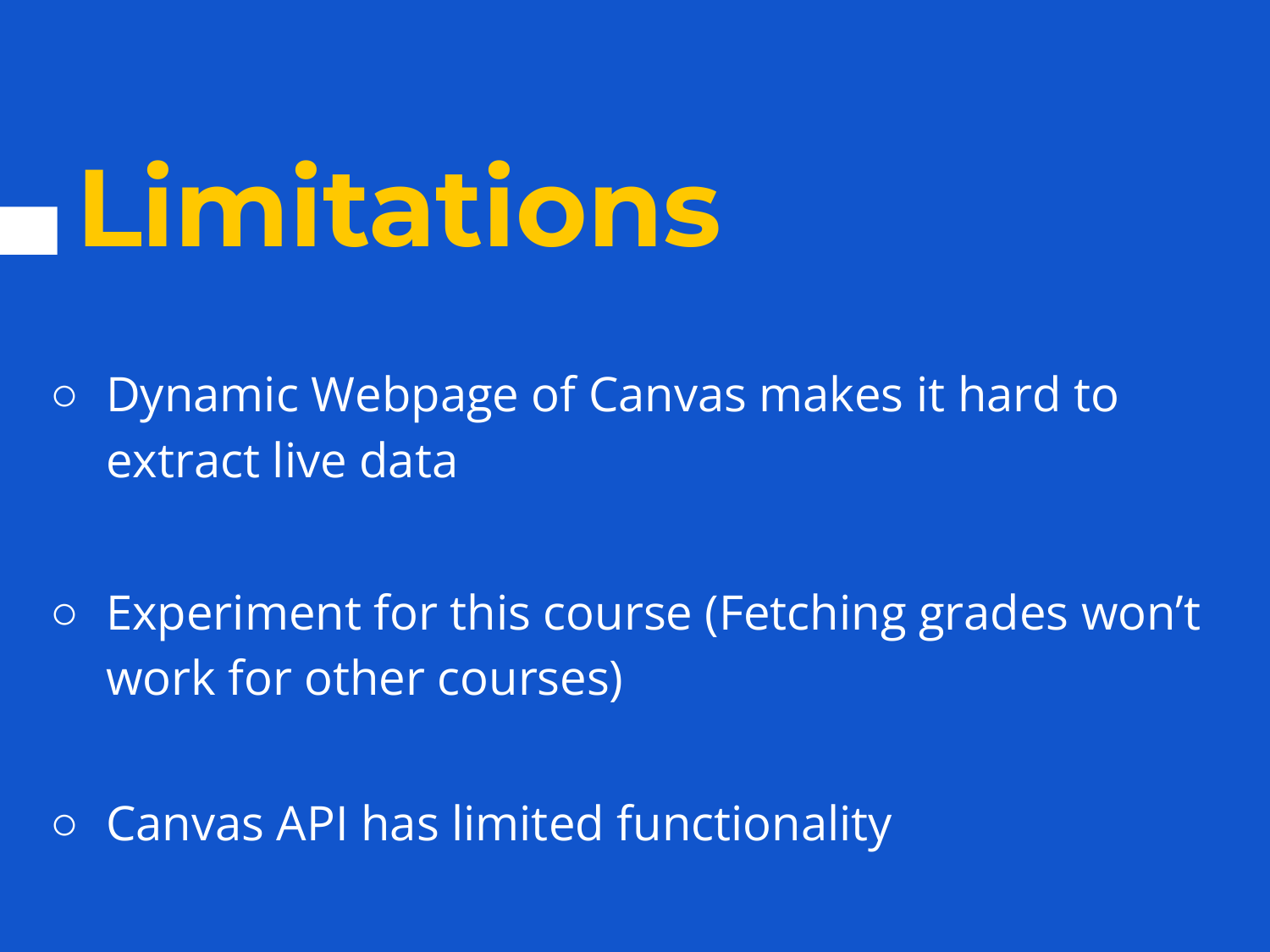

# Limitations
Dynamic Webpage of Canvas makes it hard to extract live data

Experiment for this course (Fetching grades won’t work for other courses)

Canvas API has limited functionality